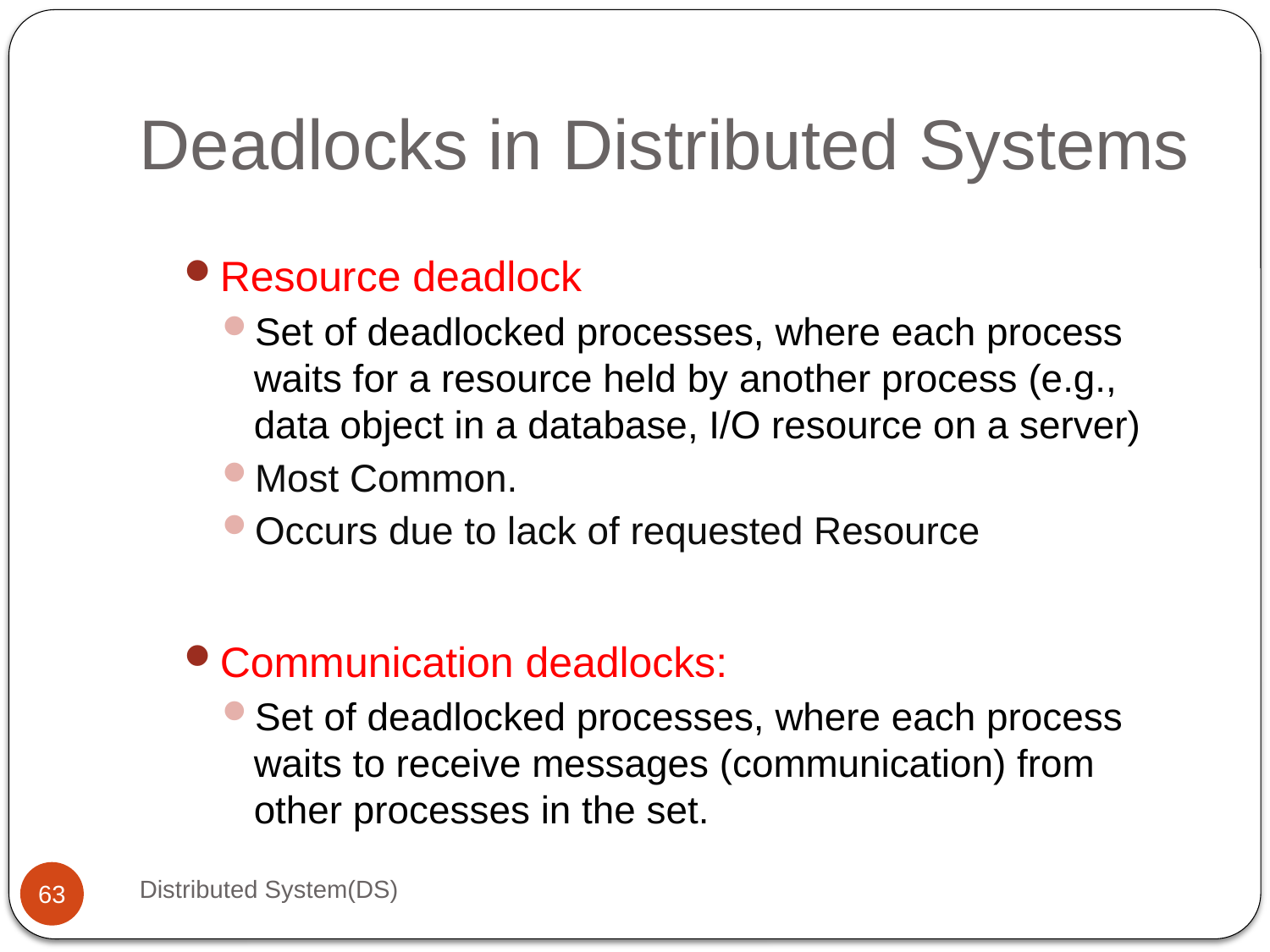

# Deadlocks in Distributed Systems
Resource deadlock
Set of deadlocked processes, where each process waits for a resource held by another process (e.g., data object in a database, I/O resource on a server)
Most Common.
Occurs due to lack of requested Resource

Communication deadlocks:
Set of deadlocked processes, where each process waits to receive messages (communication) from other processes in the set.
Distributed System(DS)
63